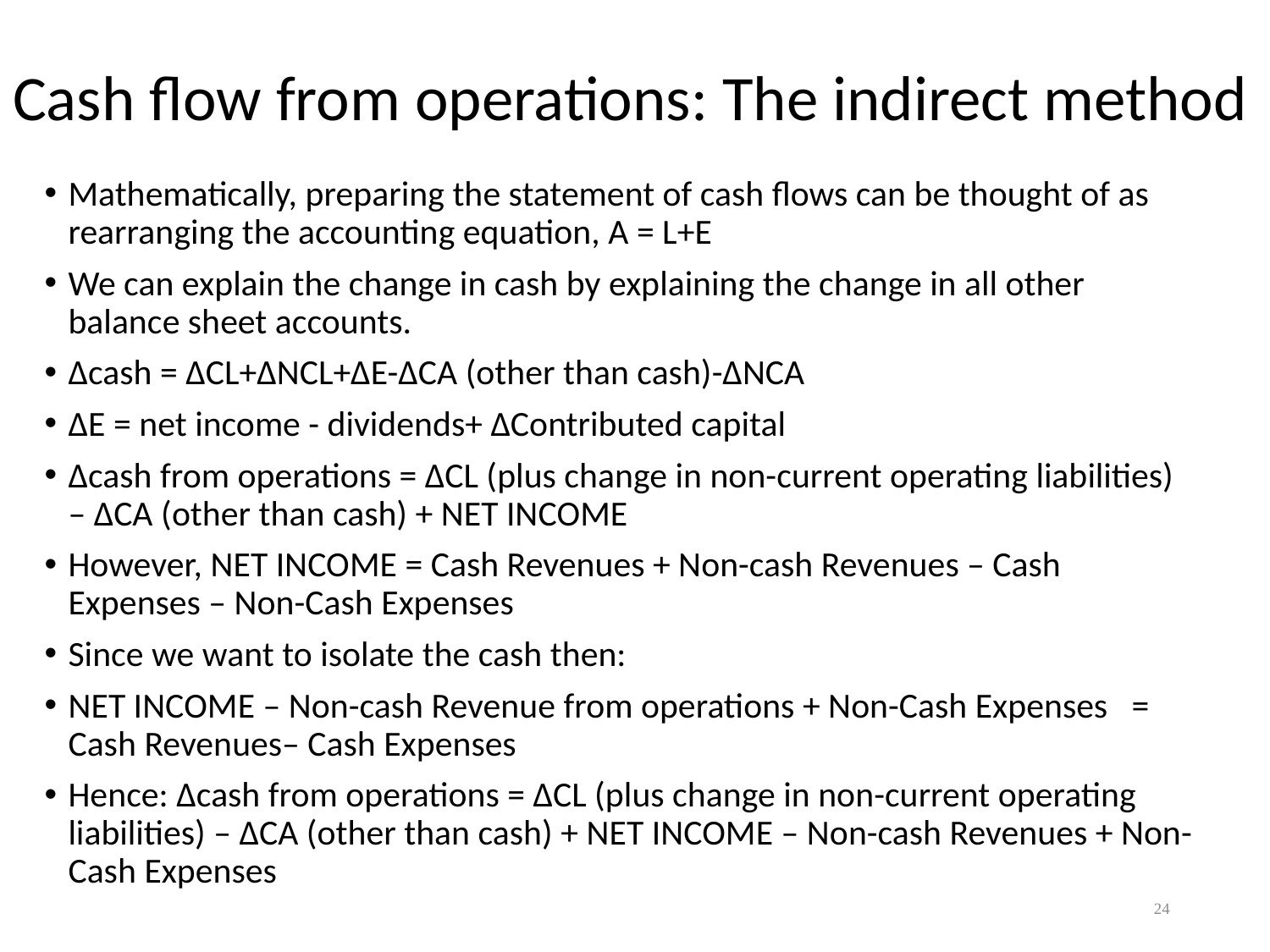

# Cash flow from operations: The indirect method
Mathematically, preparing the statement of cash flows can be thought of as rearranging the accounting equation, A = L+E
We can explain the change in cash by explaining the change in all other balance sheet accounts.
∆cash = ∆CL+∆NCL+∆E-∆CA (other than cash)-∆NCA
∆E = net income - dividends+ ∆Contributed capital
∆cash from operations = ∆CL (plus change in non-current operating liabilities) – ∆CA (other than cash) + NET INCOME
However, NET INCOME = Cash Revenues + Non-cash Revenues – Cash Expenses – Non-Cash Expenses
Since we want to isolate the cash then:
NET INCOME – Non-cash Revenue from operations + Non-Cash Expenses   = Cash Revenues– Cash Expenses
Hence: ∆cash from operations = ∆CL (plus change in non-current operating liabilities) – ∆CA (other than cash) + NET INCOME – Non-cash Revenues + Non-Cash Expenses
24